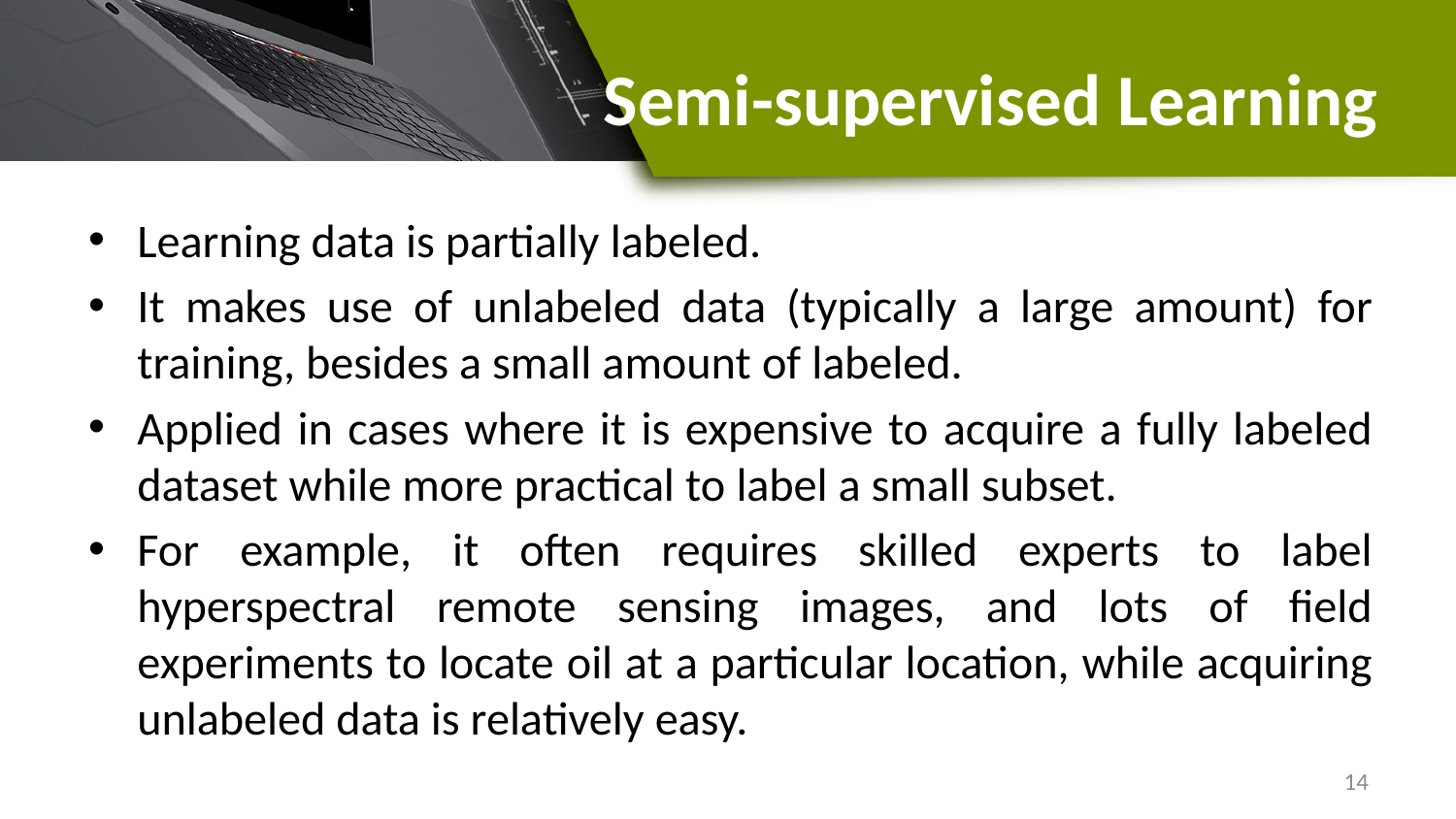

# Semi-supervised Learning
Learning data is partially labeled.
It makes use of unlabeled data (typically a large amount) for training, besides a small amount of labeled.
Applied in cases where it is expensive to acquire a fully labeled dataset while more practical to label a small subset.
For example, it often requires skilled experts to label hyperspectral remote sensing images, and lots of field experiments to locate oil at a particular location, while acquiring unlabeled data is relatively easy.
14